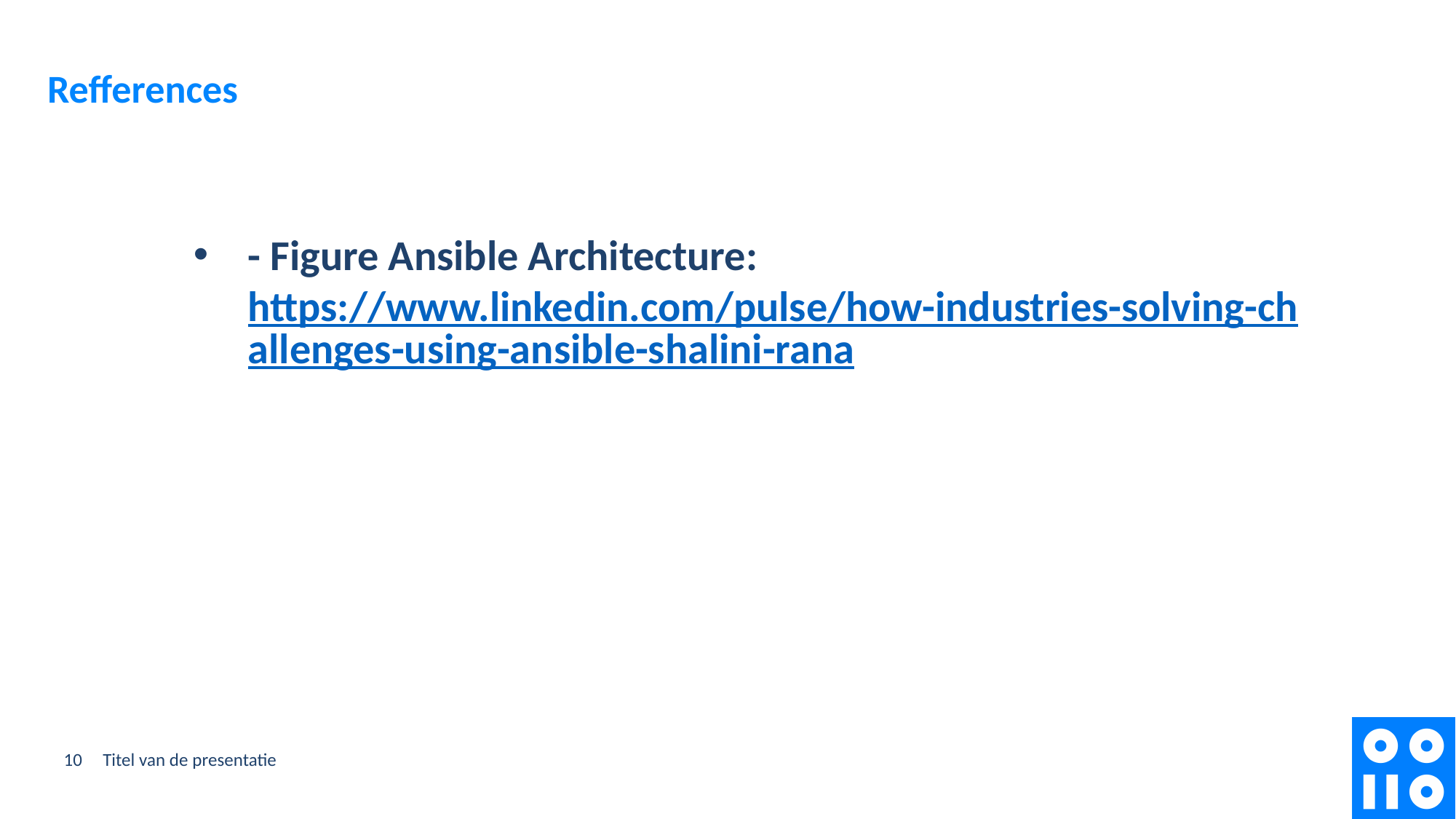

# Refferences
- Figure Ansible Architecture: https://www.linkedin.com/pulse/how-industries-solving-challenges-using-ansible-shalini-rana
10
Titel van de presentatie